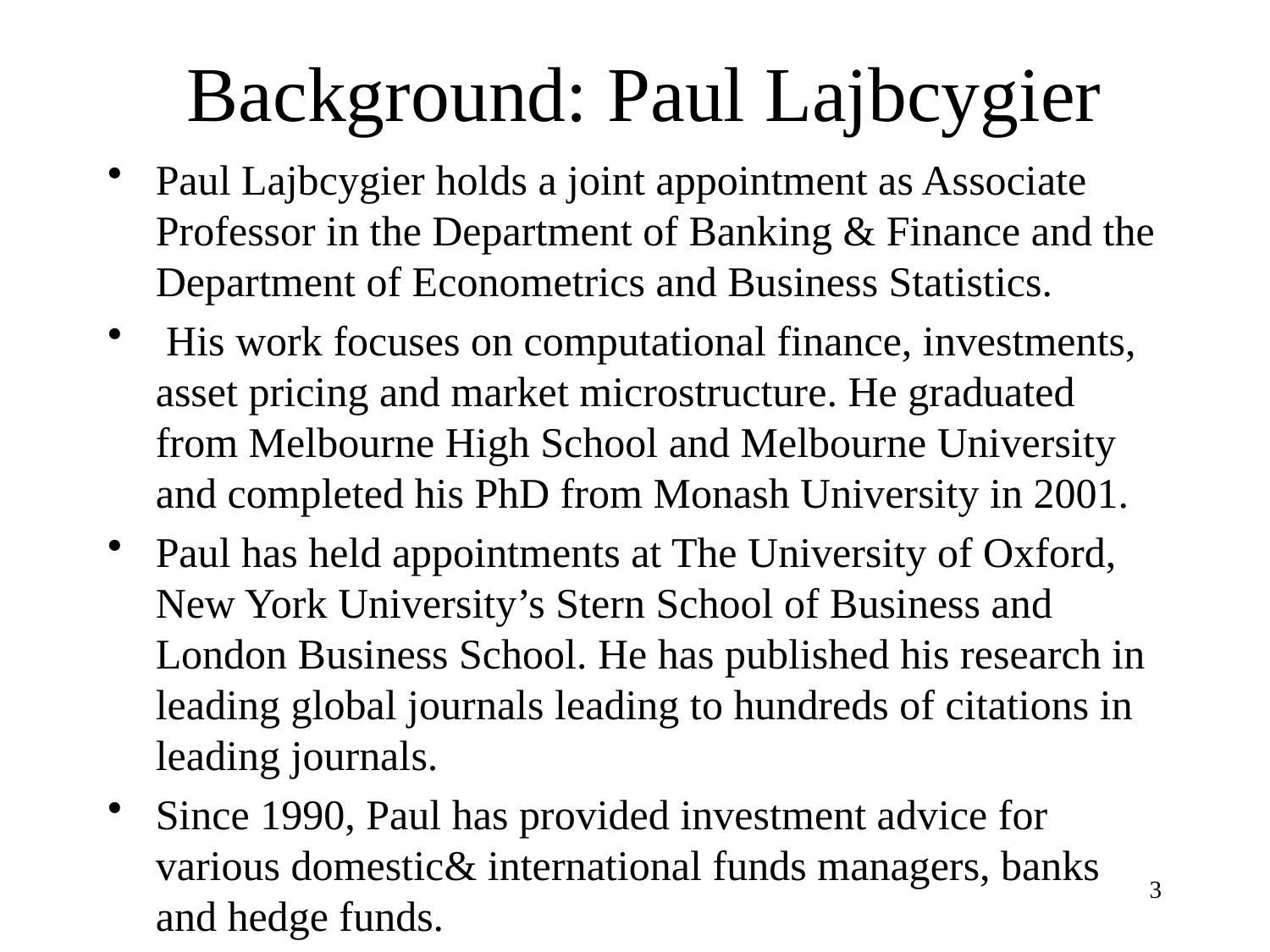

# Background: Paul Lajbcygier
Paul Lajbcygier holds a joint appointment as Associate Professor in the Department of Banking & Finance and the Department of Econometrics and Business Statistics.
 His work focuses on computational finance, investments, asset pricing and market microstructure. He graduated from Melbourne High School and Melbourne University and completed his PhD from Monash University in 2001.
Paul has held appointments at The University of Oxford, New York University’s Stern School of Business and London Business School. He has published his research in leading global journals leading to hundreds of citations in leading journals.
Since 1990, Paul has provided investment advice for various domestic& international funds managers, banks and hedge funds.
3